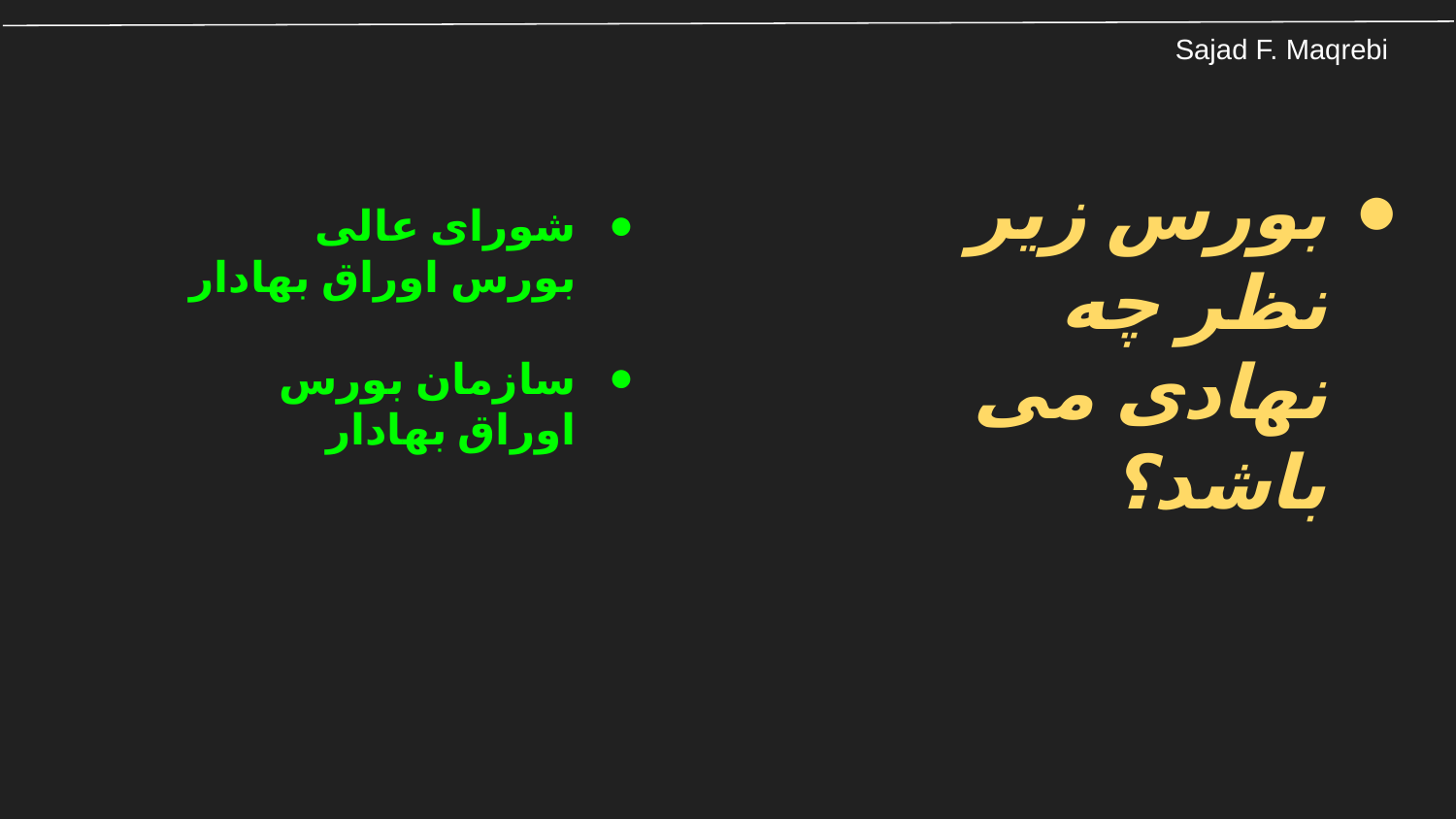

بورس زیر نظر چه نهادی می باشد؟
شورای عالی بورس اوراق بهادار

سازمان بورس اوراق بهادار